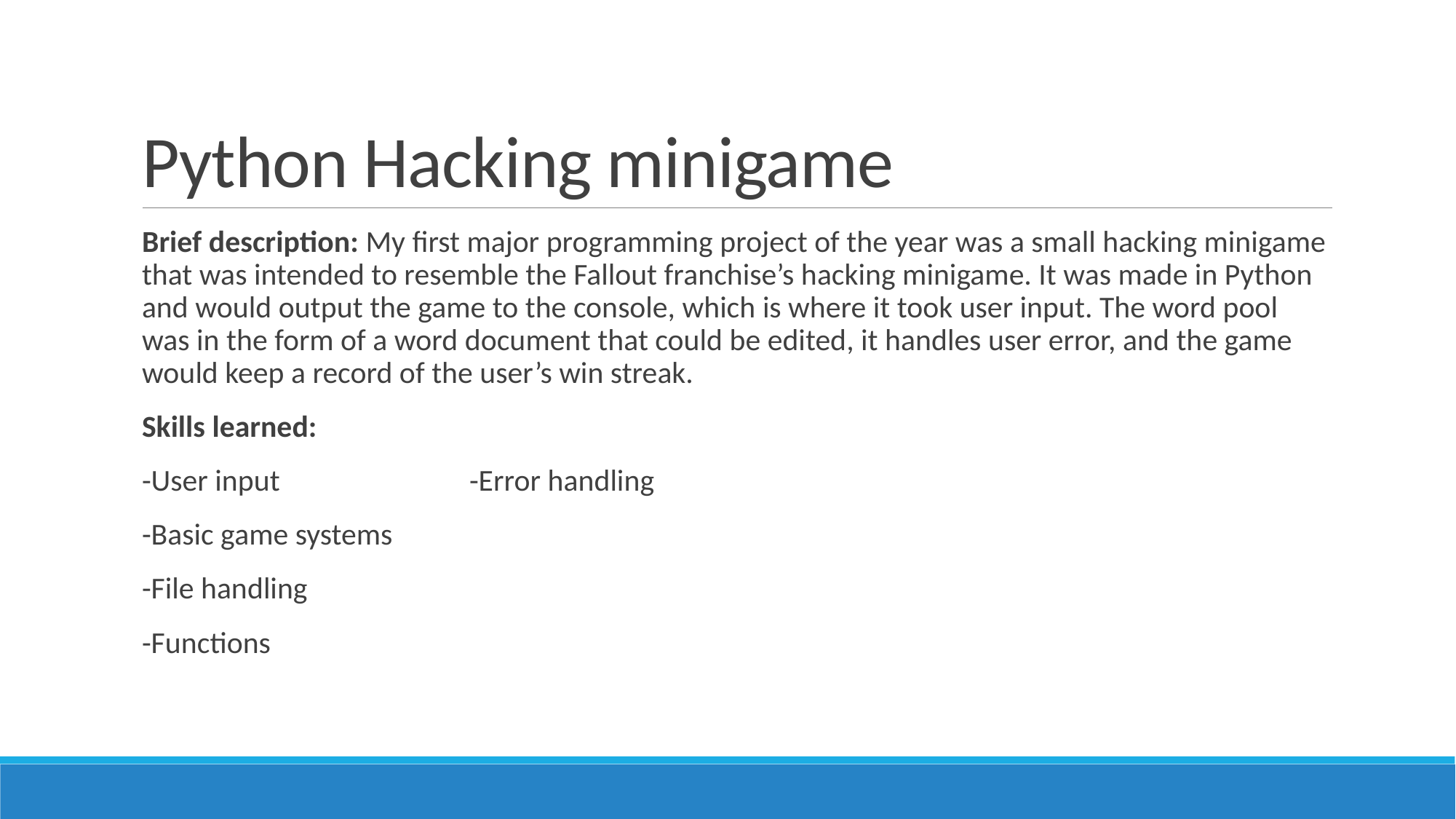

# Python Hacking minigame
Brief description: My first major programming project of the year was a small hacking minigame that was intended to resemble the Fallout franchise’s hacking minigame. It was made in Python and would output the game to the console, which is where it took user input. The word pool was in the form of a word document that could be edited, it handles user error, and the game would keep a record of the user’s win streak.
Skills learned:
-User input 		-Error handling
-Basic game systems
-File handling
-Functions